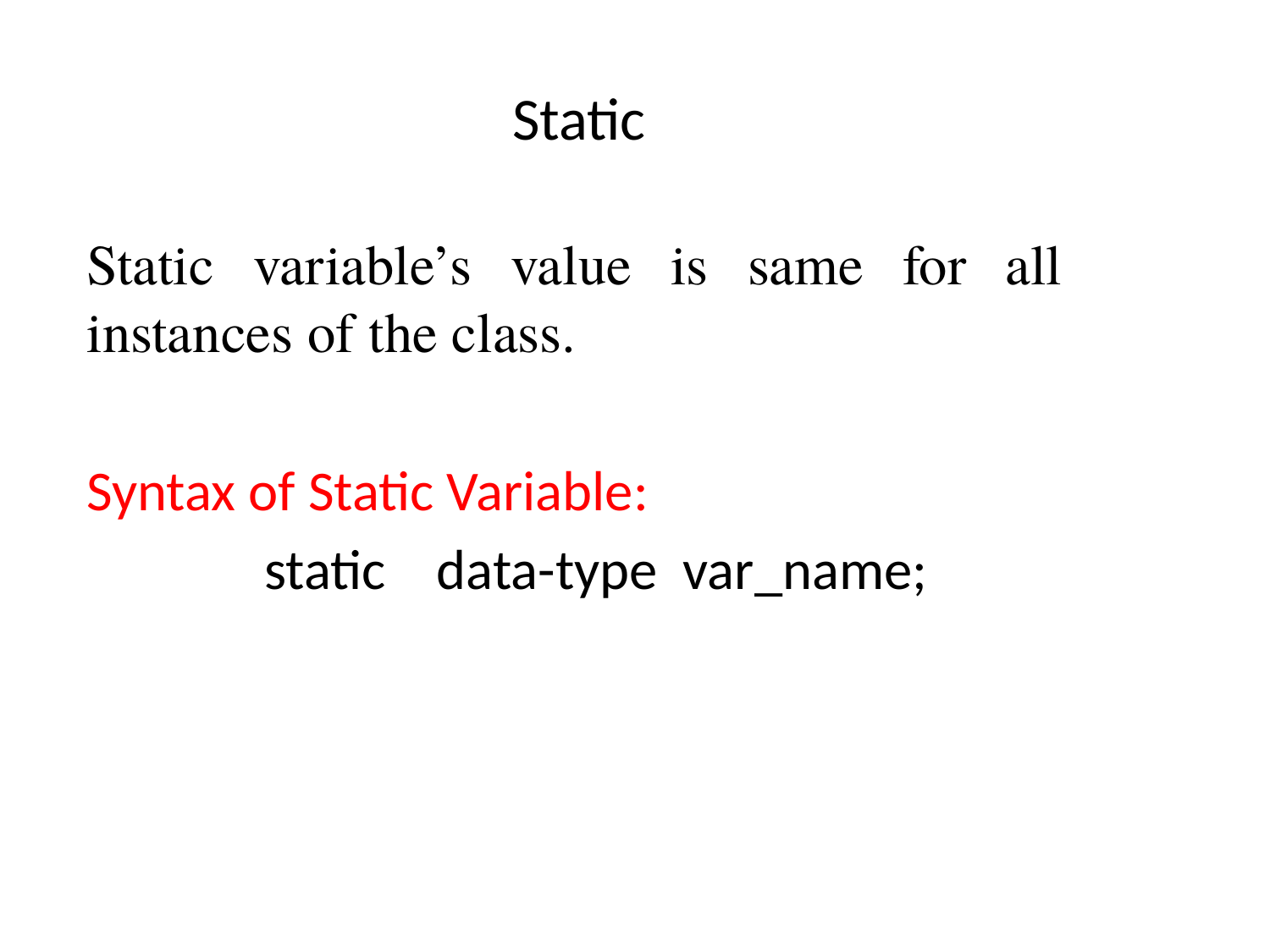

# Static
Static variable’s value is same for all   instances of the class.

Syntax of Static Variable:
              static    data-type  var_name;